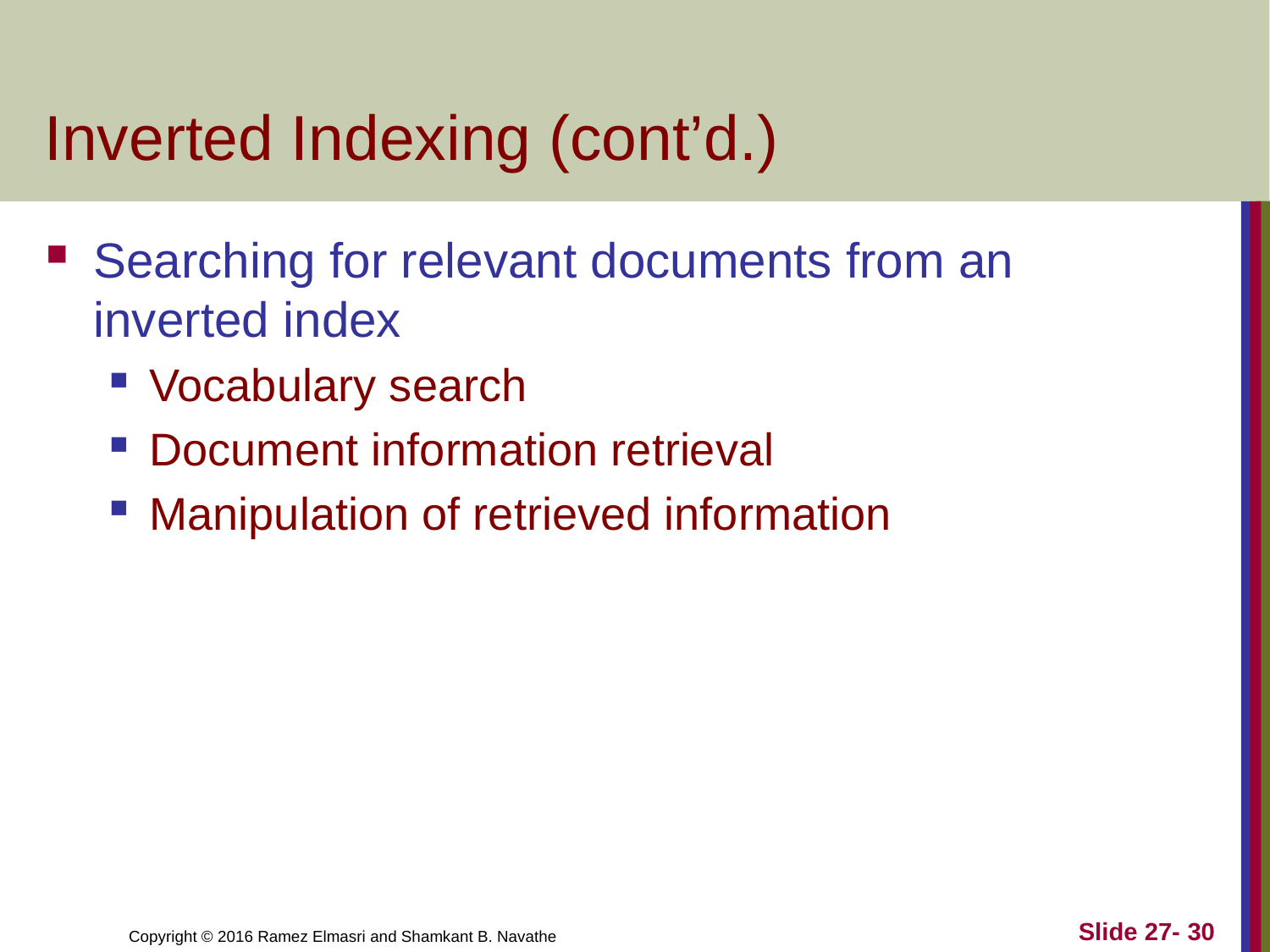

# Inverted Indexing (cont’d.)
Searching for relevant documents from an inverted index
Vocabulary search
Document information retrieval
Manipulation of retrieved information
Slide 27- 30